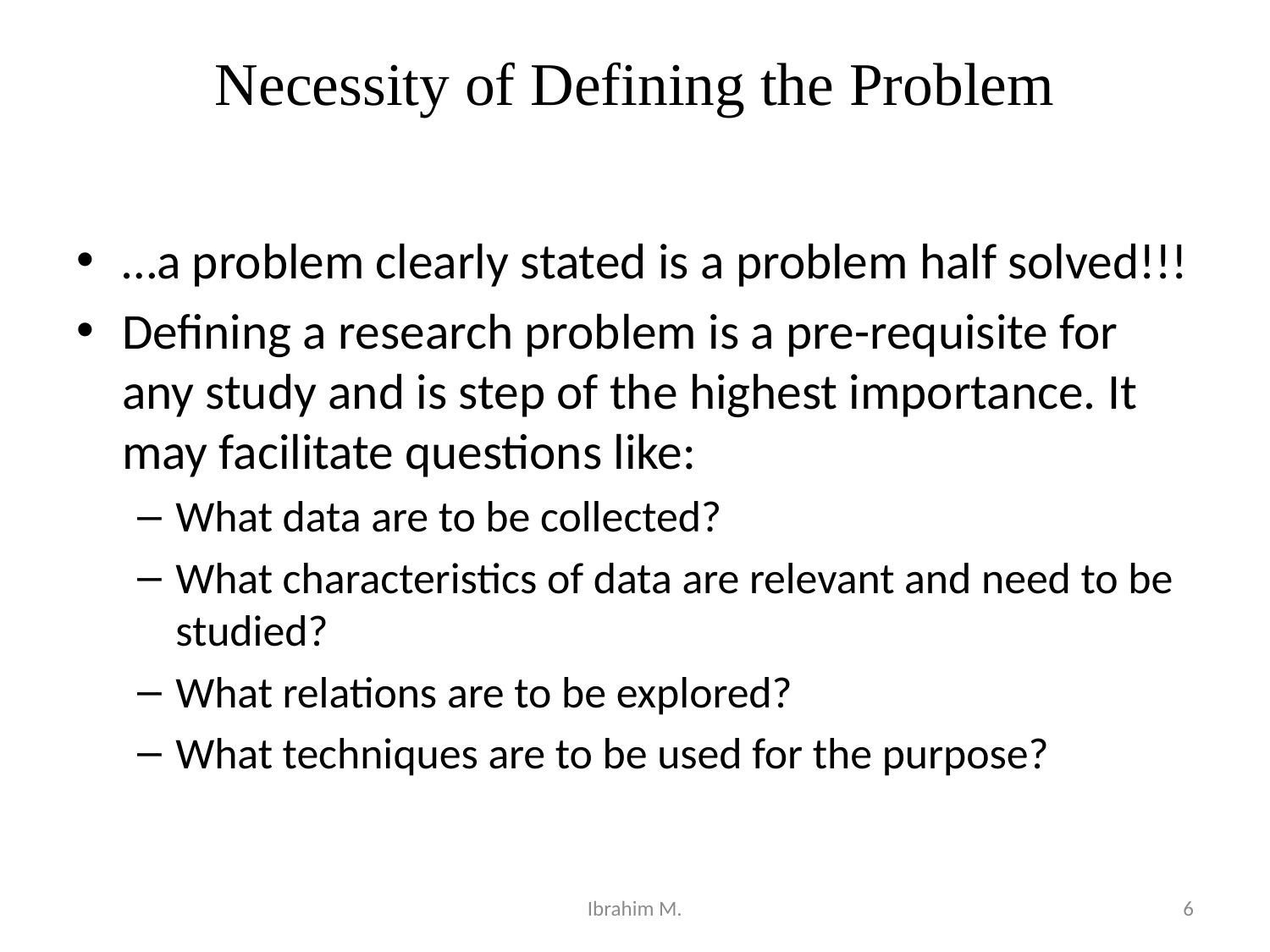

# Necessity of Defining the Problem
…a problem clearly stated is a problem half solved!!!
Defining a research problem is a pre-requisite for any study and is step of the highest importance. It may facilitate questions like:
What data are to be collected?
What characteristics of data are relevant and need to be studied?
What relations are to be explored?
What techniques are to be used for the purpose?

Ibrahim M.
6